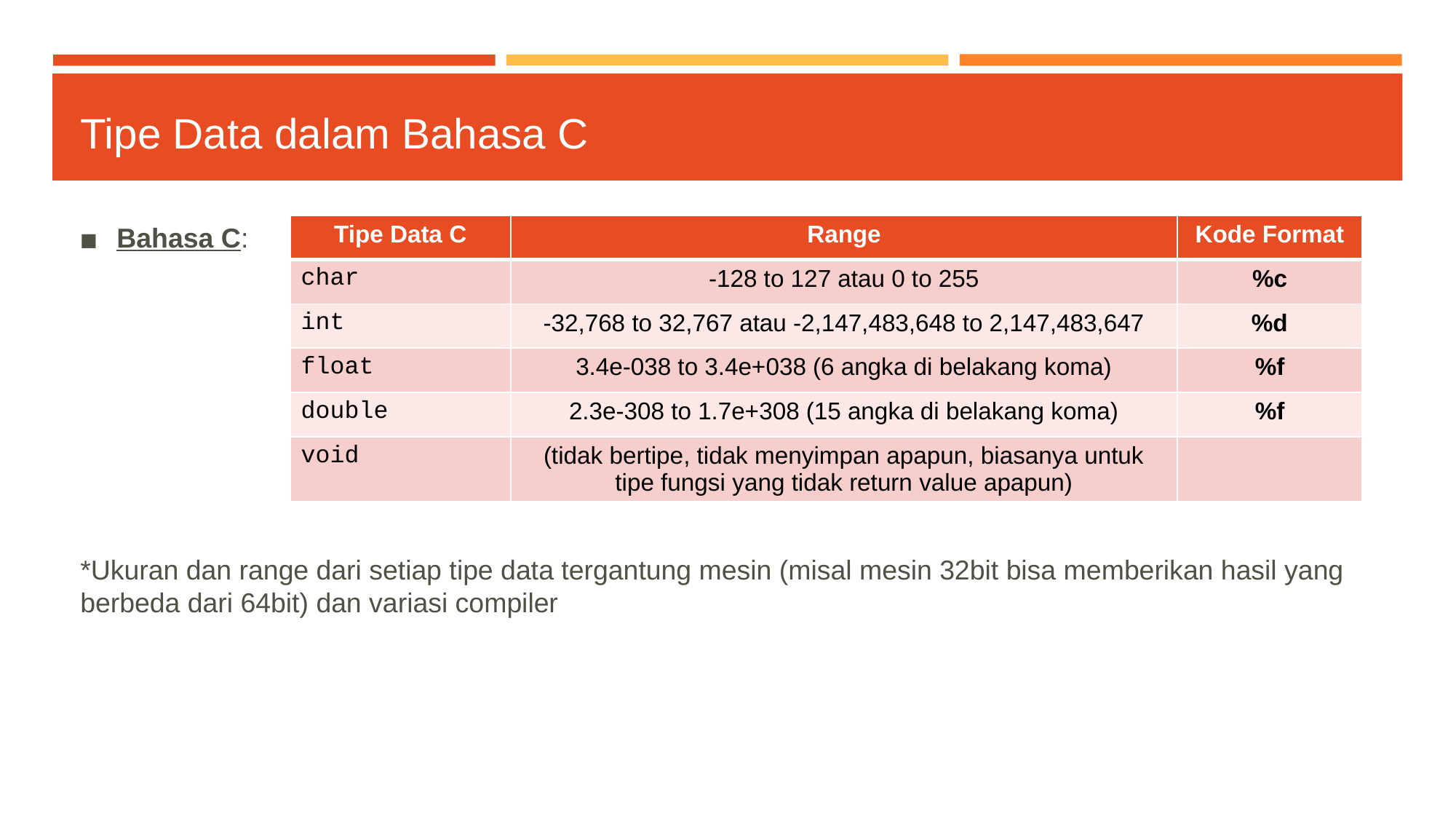

# Tipe Data dalam Bahasa C
Bahasa C:

*Ukuran dan range dari setiap tipe data tergantung mesin (misal mesin 32bit bisa memberikan hasil yang berbeda dari 64bit) dan variasi compiler

| Tipe Data C | Range | Kode Format |
| --- | --- | --- |
| char | -128 to 127 atau 0 to 255 | %c |
| int | -32,768 to 32,767 atau -2,147,483,648 to 2,147,483,647 | %d |
| float | 3.4e-038 to 3.4e+038 (6 angka di belakang koma) | %f |
| double | 2.3e-308 to 1.7e+308 (15 angka di belakang koma) | %f |
| void | (tidak bertipe, tidak menyimpan apapun, biasanya untuk tipe fungsi yang tidak return value apapun) |  |